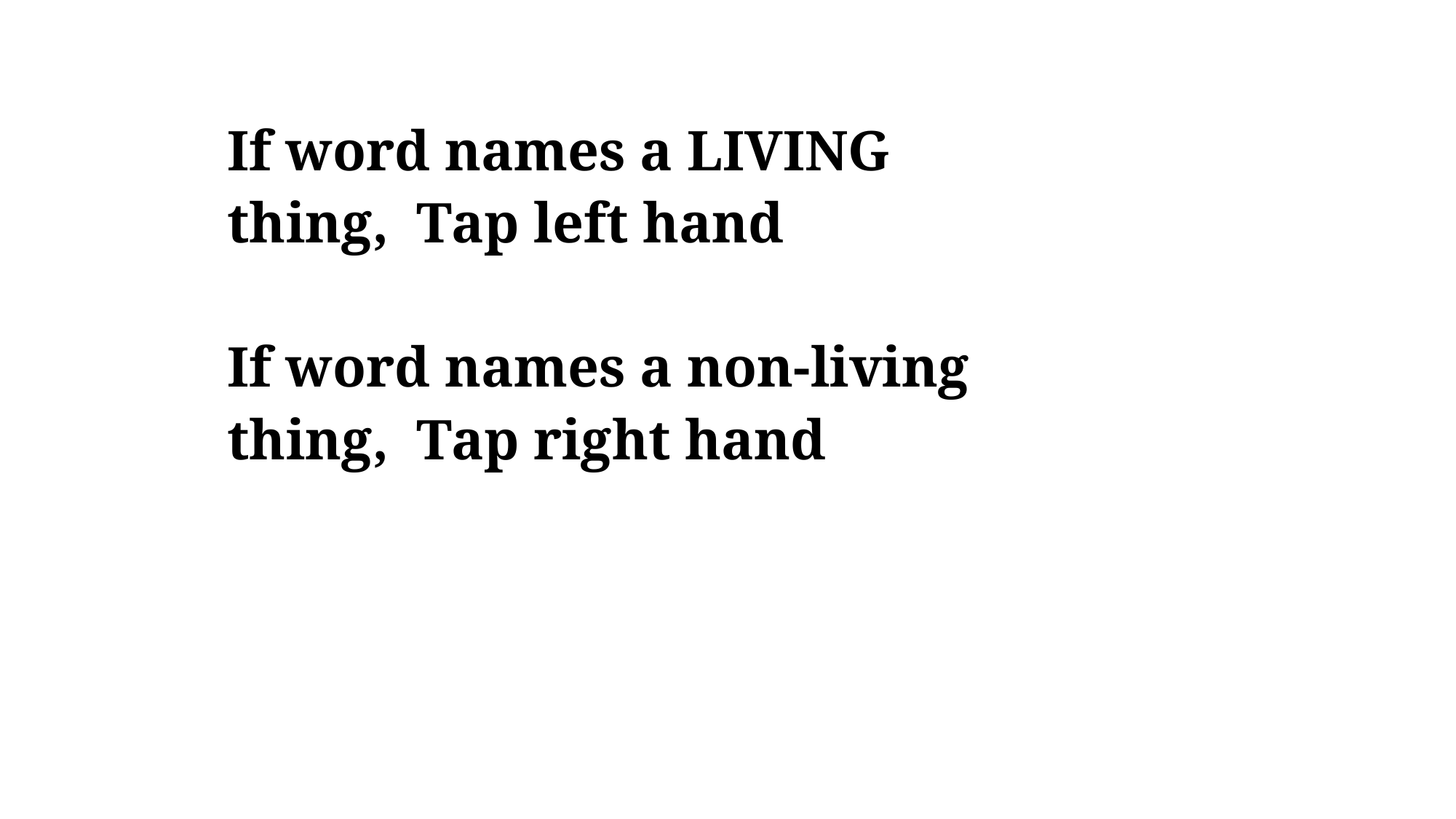

If word names a LIVING thing,  Tap left hand
If word names a non-living thing,  Tap right hand